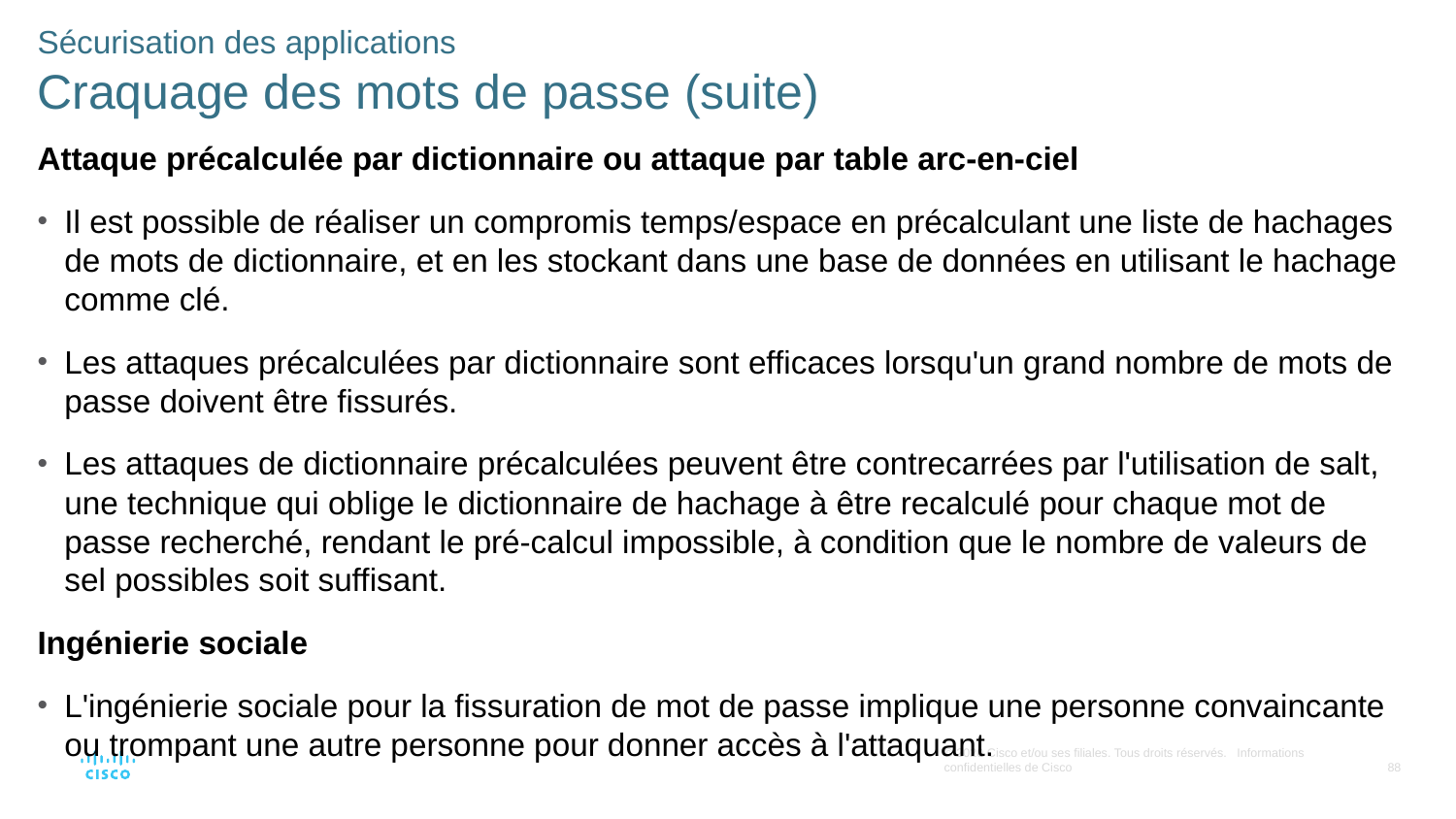

Sécurisation des applications
Craquage des mots de passe (suite)
Attaque précalculée par dictionnaire ou attaque par table arc-en-ciel
Il est possible de réaliser un compromis temps/espace en précalculant une liste de hachages de mots de dictionnaire, et en les stockant dans une base de données en utilisant le hachage comme clé.
Les attaques précalculées par dictionnaire sont efficaces lorsqu'un grand nombre de mots de passe doivent être fissurés.
Les attaques de dictionnaire précalculées peuvent être contrecarrées par l'utilisation de salt, une technique qui oblige le dictionnaire de hachage à être recalculé pour chaque mot de passe recherché, rendant le pré-calcul impossible, à condition que le nombre de valeurs de sel possibles soit suffisant.
Ingénierie sociale
L'ingénierie sociale pour la fissuration de mot de passe implique une personne convaincante ou trompant une autre personne pour donner accès à l'attaquant.